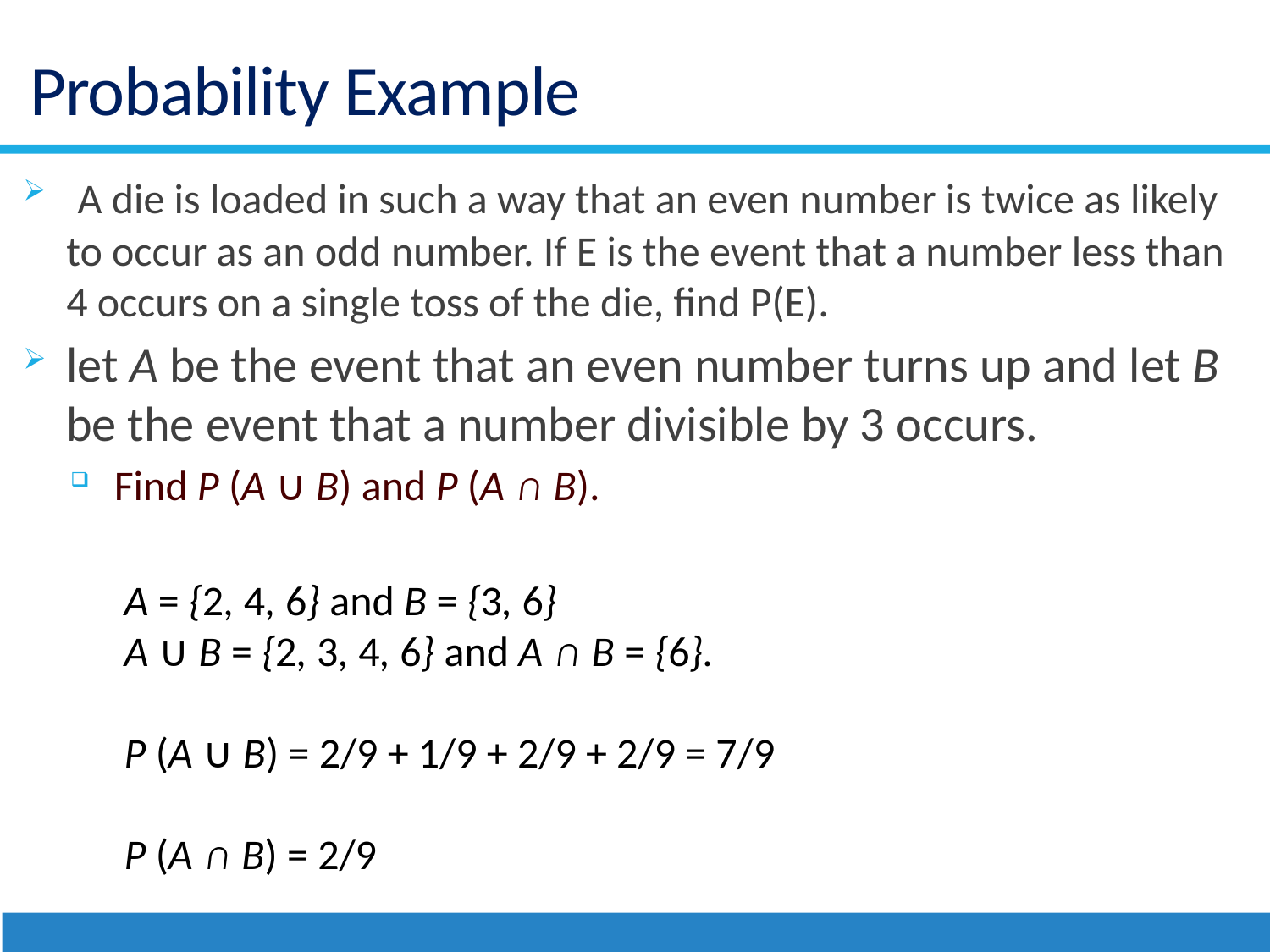

# Probability Example
 A die is loaded in such a way that an even number is twice as likely to occur as an odd number. If E is the event that a number less than 4 occurs on a single toss of the die, find P(E).
let A be the event that an even number turns up and let B be the event that a number divisible by 3 occurs.
 Find P (A ∪ B) and P (A ∩ B).
A = {2, 4, 6} and B = {3, 6}
A ∪ B = {2, 3, 4, 6} and A ∩ B = {6}.
P (A ∪ B) = 2/9 + 1/9 + 2/9 + 2/9 = 7/9
P (A ∩ B) = 2/9